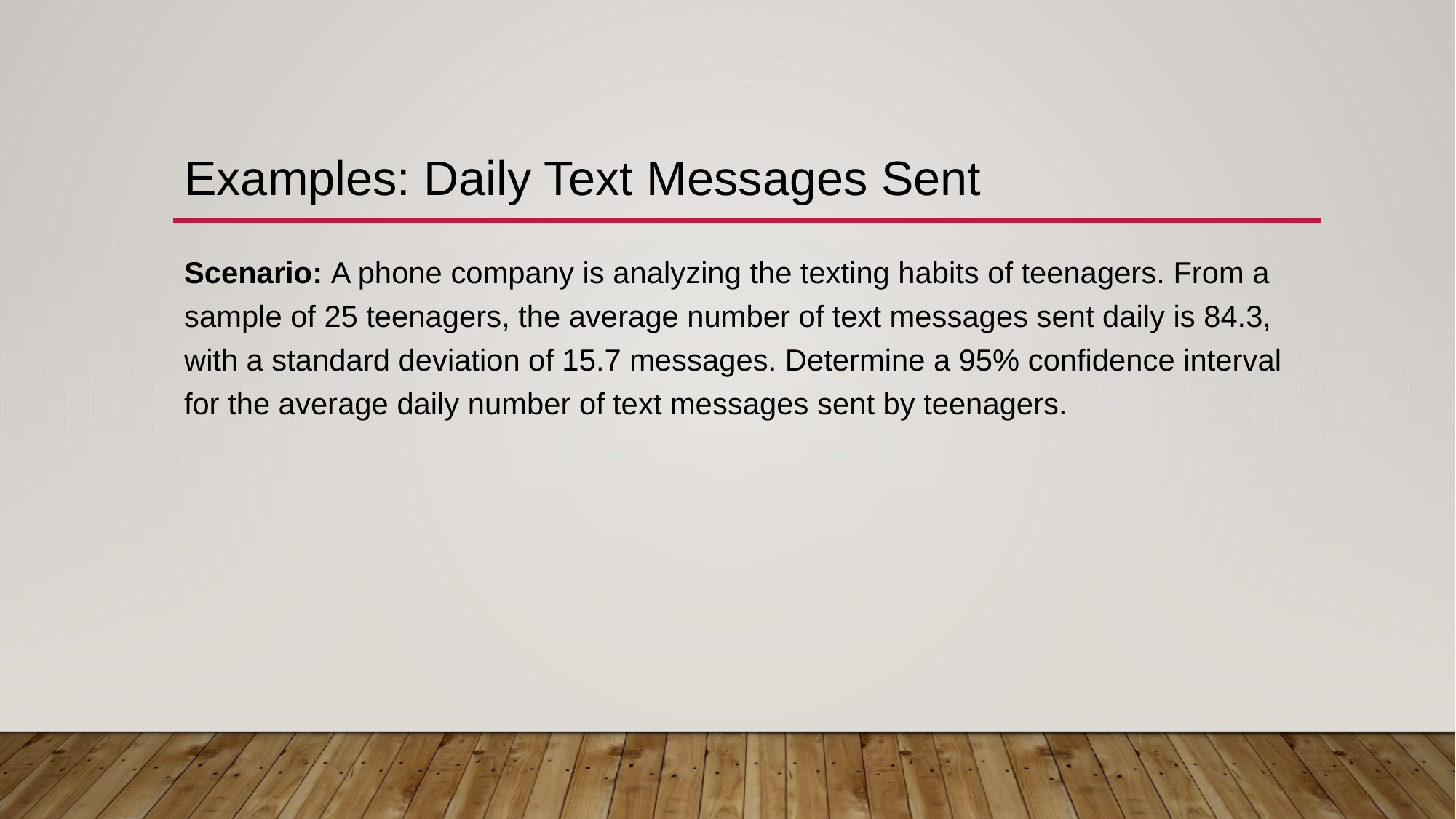

# Examples: Daily Text Messages Sent
Scenario: A phone company is analyzing the texting habits of teenagers. From a sample of 25 teenagers, the average number of text messages sent daily is 84.3, with a standard deviation of 15.7 messages. Determine a 95% confidence interval for the average daily number of text messages sent by teenagers.